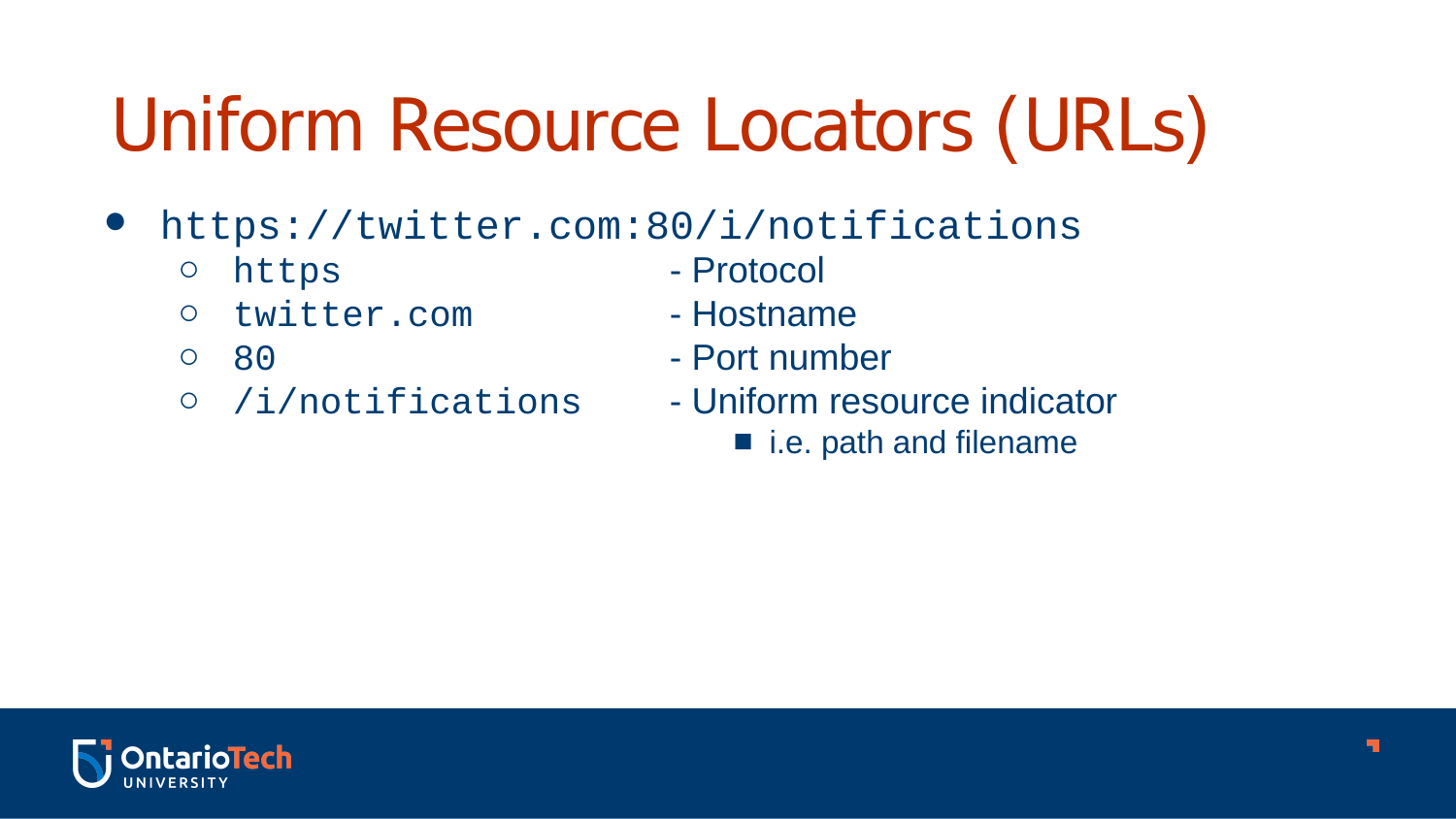

Uniform Resource Locators (URLs)
https://twitter.com:80/i/notifications
https 			- Protocol
twitter.com 		- Hostname
80			- Port number
/i/notifications 	- Uniform resource indicator
i.e. path and filename